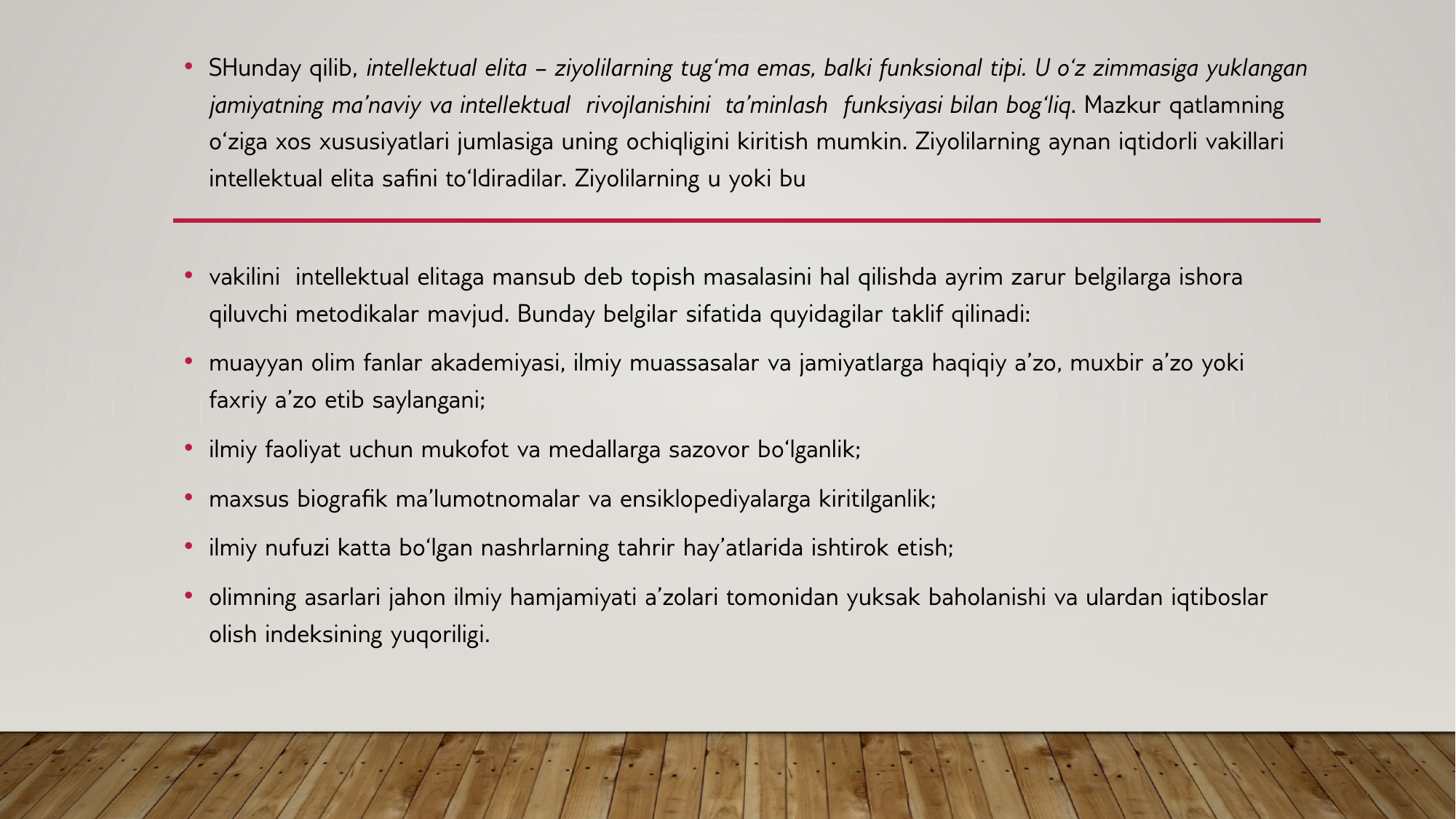

SHunday qilib, intellektual elita – ziyolilarning tug‘ma emas, balki funksional tipi. U o‘z zimmasiga yuklangan jamiyatning ma’naviy va intellektual  rivojlanishini  ta’minlash  funksiyasi bilan bog‘liq. Mazkur qatlamning o‘ziga xos xususiyatlari jumlasiga uning ochiqligini kiritish mumkin. Ziyolilarning aynan iqtidorli vakillari intellektual elita safini to‘ldiradilar. Ziyolilarning u yoki bu

vakilini  intellektual elitaga mansub deb topish masalasini hal qilishda ayrim zarur belgilarga ishora qiluvchi metodikalar mavjud. Bunday belgilar sifatida quyidagilar taklif qilinadi:
muayyan olim fanlar akademiyasi, ilmiy muassasalar va jamiyatlarga haqiqiy a’zo, muxbir a’zo yoki faxriy a’zo etib saylangani;
ilmiy faoliyat uchun mukofot va medallarga sazovor bo‘lganlik;
maxsus biografik ma’lumotnomalar va ensiklopediyalarga kiritilganlik;
ilmiy nufuzi katta bo‘lgan nashrlarning tahrir hay’atlarida ishtirok etish;
olimning asarlari jahon ilmiy hamjamiyati a’zolari tomonidan yuksak baholanishi va ulardan iqtiboslar olish indeksining yuqoriligi.